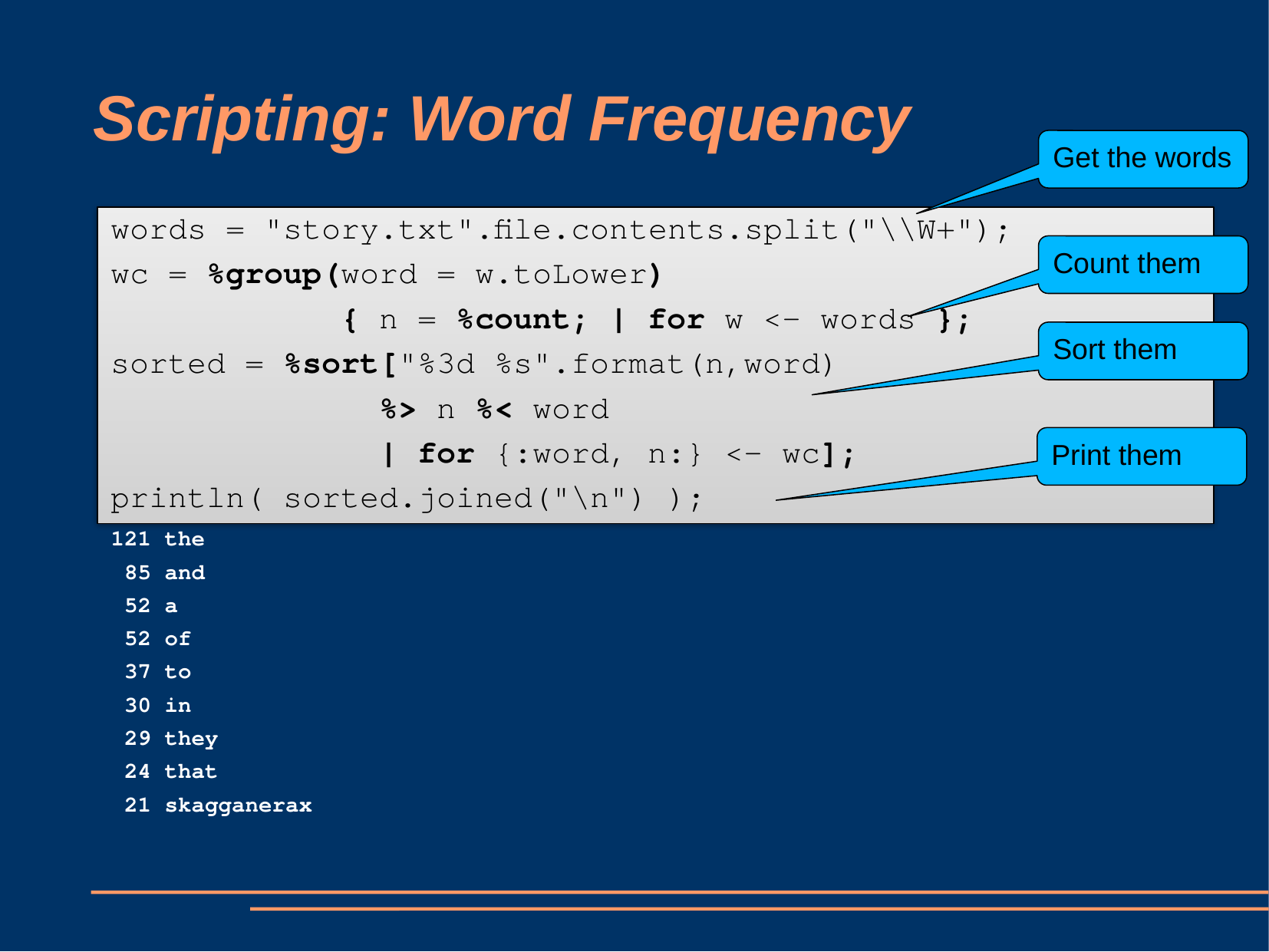

# Scripting: Word Frequency
Get the words
words = "story.txt".file.contents.split("\\W+");
wc = %group(word = w.toLower)
            { n = %count; | for w <- words };
sorted = %sort["%3d %s".format(n,word)
              %> n %< word
              | for {:word, n:} <- wc];
println( sorted.joined("\n") );

Count them
Sort them
Print them
121 the
 85 and
 52 a
 52 of
 37 to
 30 in
 29 they
 24 that
 21 skagganerax